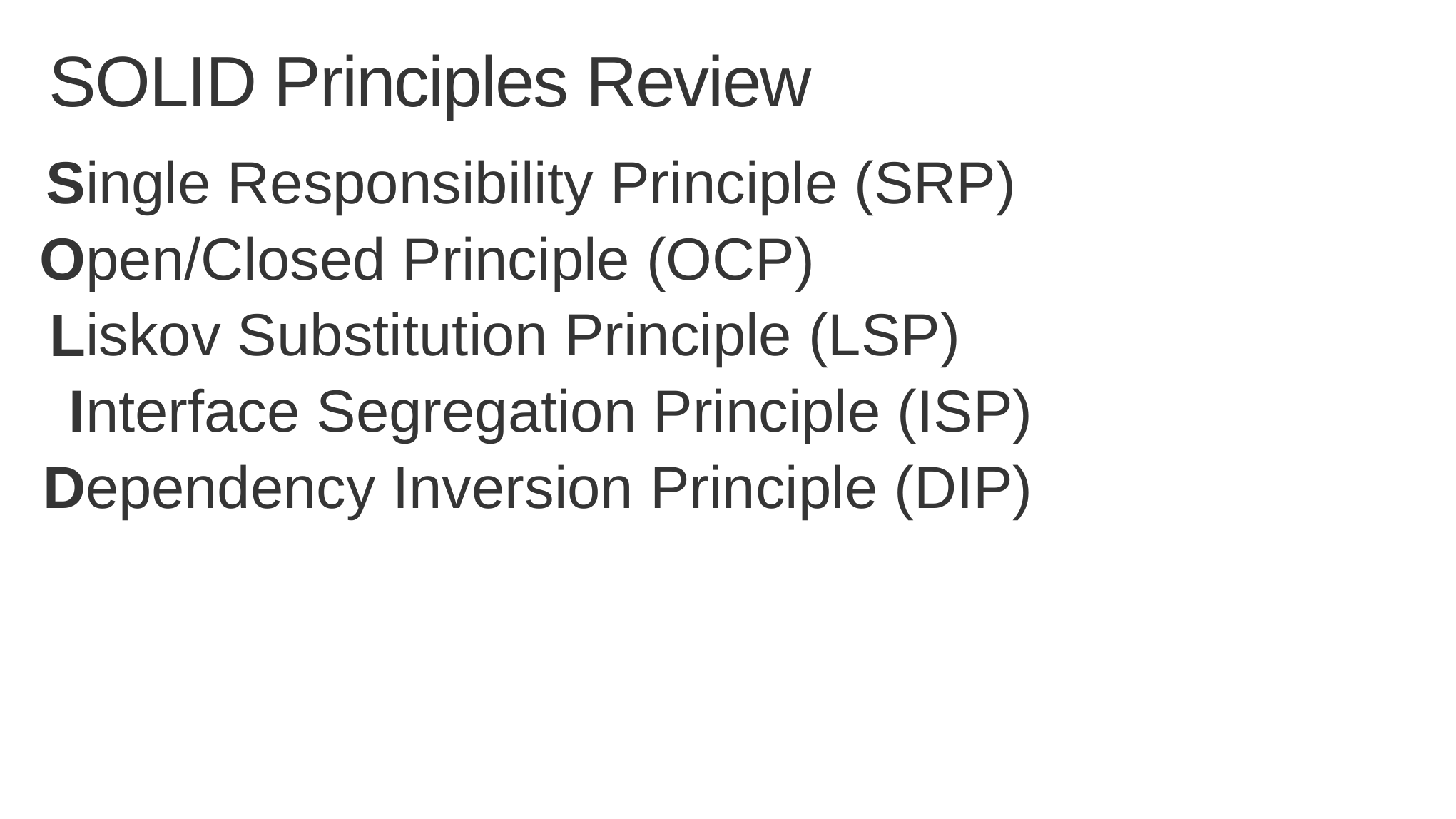

SOLID Principles Review
ingle Responsibility Principle (SRP)
pen/Closed Principle (OCP)
iskov Substitution Principle (LSP)
nterface Segregation Principle (ISP)
ependency Inversion Principle (DIP)
S
O
L
I
D